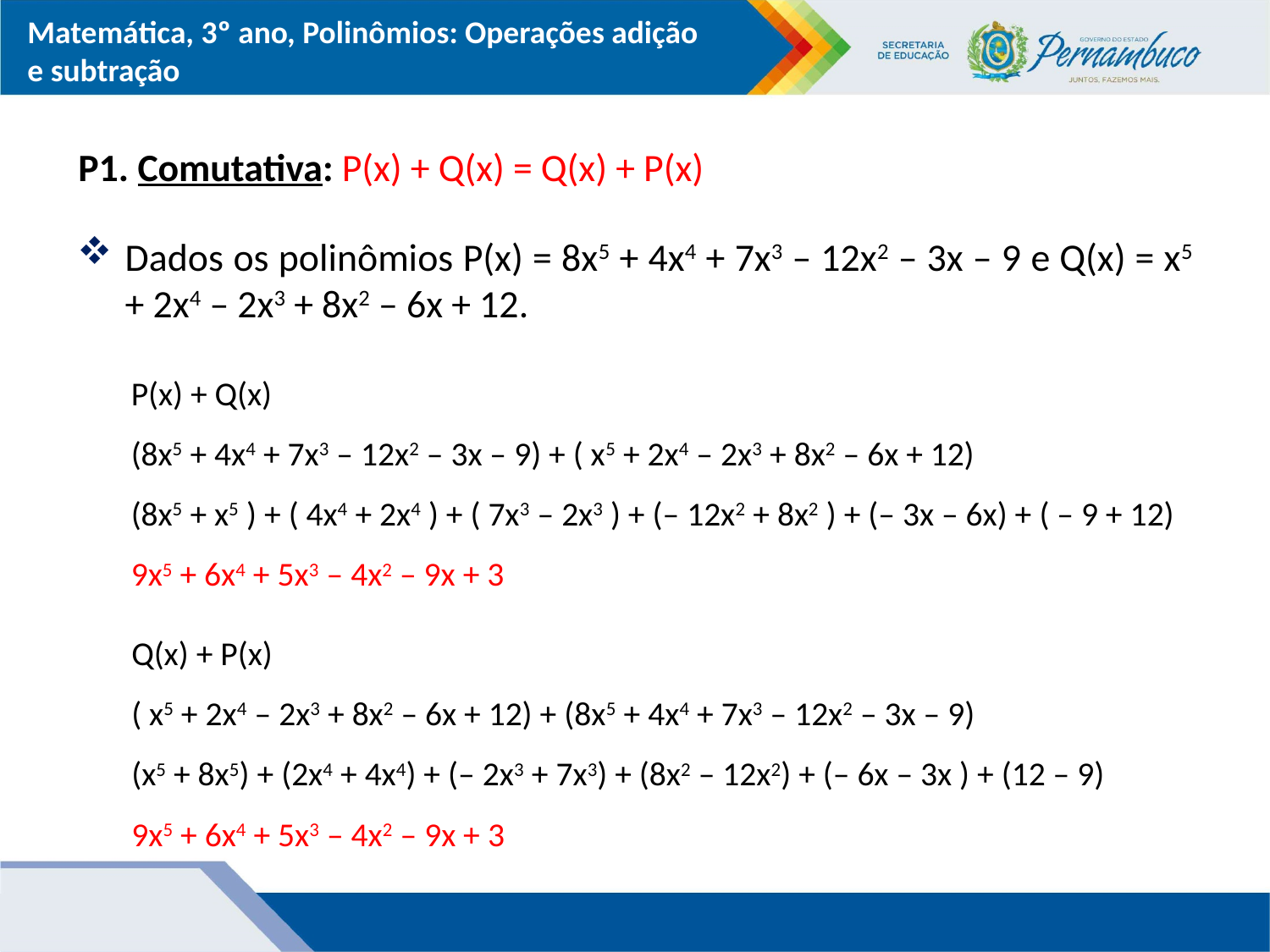

P1. Comutativa: P(x) + Q(x) = Q(x) + P(x)
Dados os polinômios P(x) = 8x5 + 4x4 + 7x3 – 12x2 – 3x – 9 e Q(x) = x5 + 2x4 – 2x3 + 8x2 – 6x + 12.
P(x) + Q(x)
(8x5 + 4x4 + 7x3 – 12x2 – 3x – 9) + ( x5 + 2x4 – 2x3 + 8x2 – 6x + 12)
(8x5 + x5 ) + ( 4x4 + 2x4 ) + ( 7x3 – 2x3 ) + (– 12x2 + 8x2 ) + (– 3x – 6x) + ( – 9 + 12)
9x5 + 6x4 + 5x3 – 4x2 – 9x + 3
Q(x) + P(x)
( x5 + 2x4 – 2x3 + 8x2 – 6x + 12) + (8x5 + 4x4 + 7x3 – 12x2 – 3x – 9)
(x5 + 8x5) + (2x4 + 4x4) + (– 2x3 + 7x3) + (8x2 – 12x2) + (– 6x – 3x ) + (12 – 9)
9x5 + 6x4 + 5x3 – 4x2 – 9x + 3